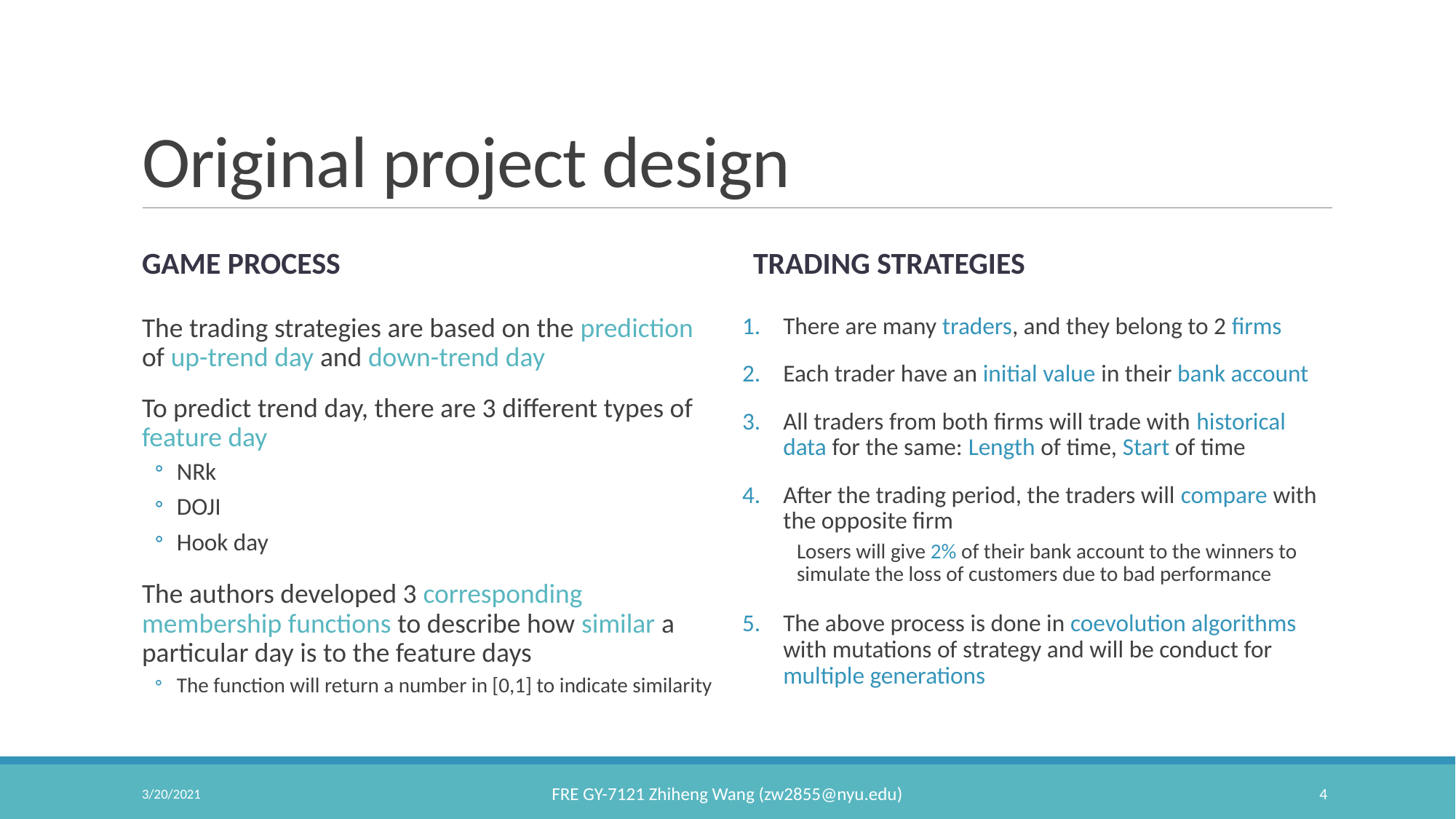

# Original project design
Game process
Trading strategies
The trading strategies are based on the prediction of up-trend day and down-trend day
To predict trend day, there are 3 different types of feature day
NRk
DOJI
Hook day
The authors developed 3 corresponding membership functions to describe how similar a particular day is to the feature days
The function will return a number in [0,1] to indicate similarity
There are many traders, and they belong to 2 firms
Each trader have an initial value in their bank account
All traders from both firms will trade with historical data for the same: Length of time, Start of time
After the trading period, the traders will compare with the opposite firm
Losers will give 2% of their bank account to the winners to simulate the loss of customers due to bad performance
The above process is done in coevolution algorithms with mutations of strategy and will be conduct for multiple generations

3/20/2021
4
FRE GY-7121 Zhiheng Wang (zw2855@nyu.edu)